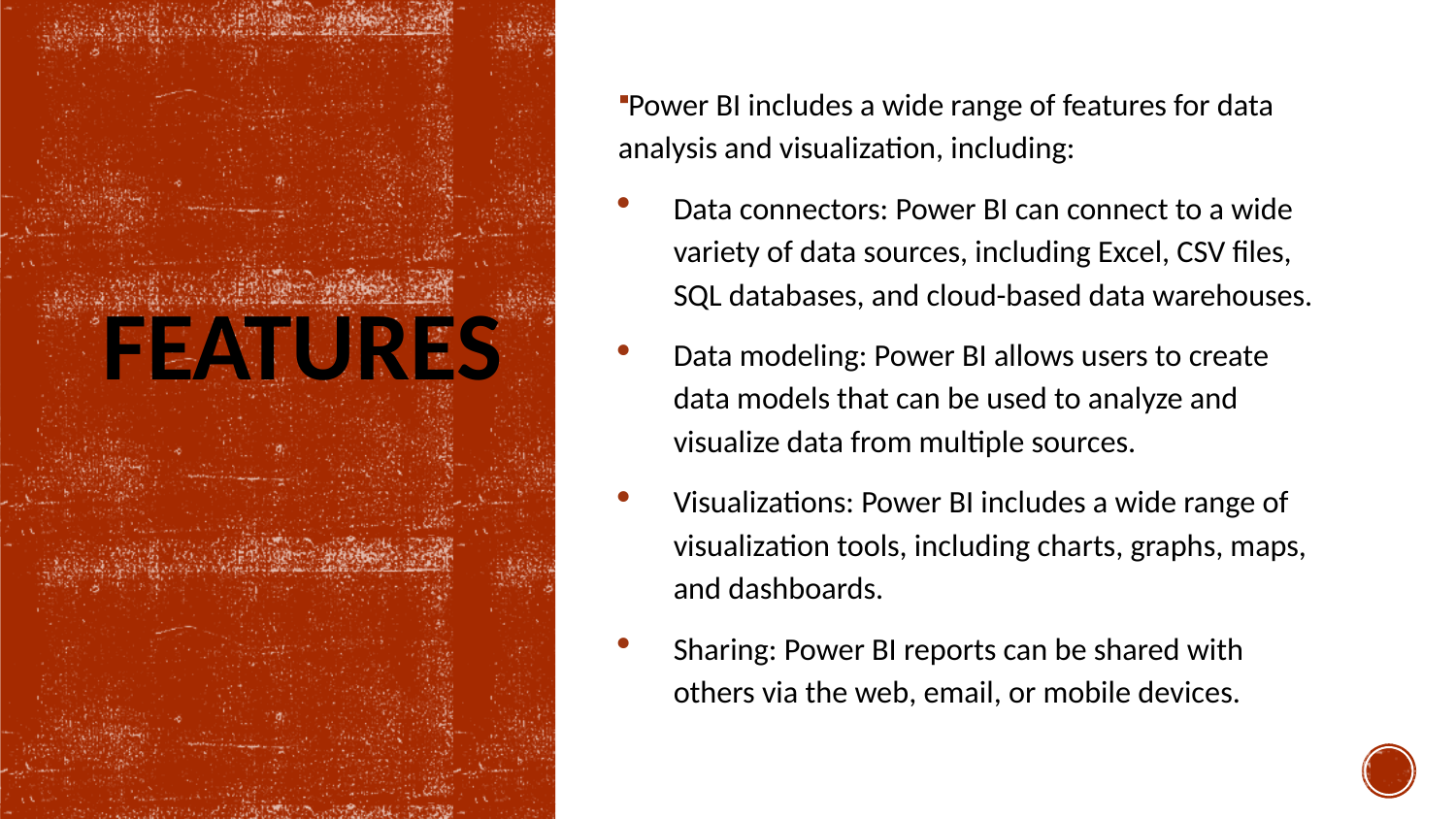

Power BI includes a wide range of features for data analysis and visualization, including:
Data connectors: Power BI can connect to a wide variety of data sources, including Excel, CSV files, SQL databases, and cloud-based data warehouses.
Data modeling: Power BI allows users to create data models that can be used to analyze and visualize data from multiple sources.
Visualizations: Power BI includes a wide range of visualization tools, including charts, graphs, maps, and dashboards.
Sharing: Power BI reports can be shared with others via the web, email, or mobile devices.

# Features